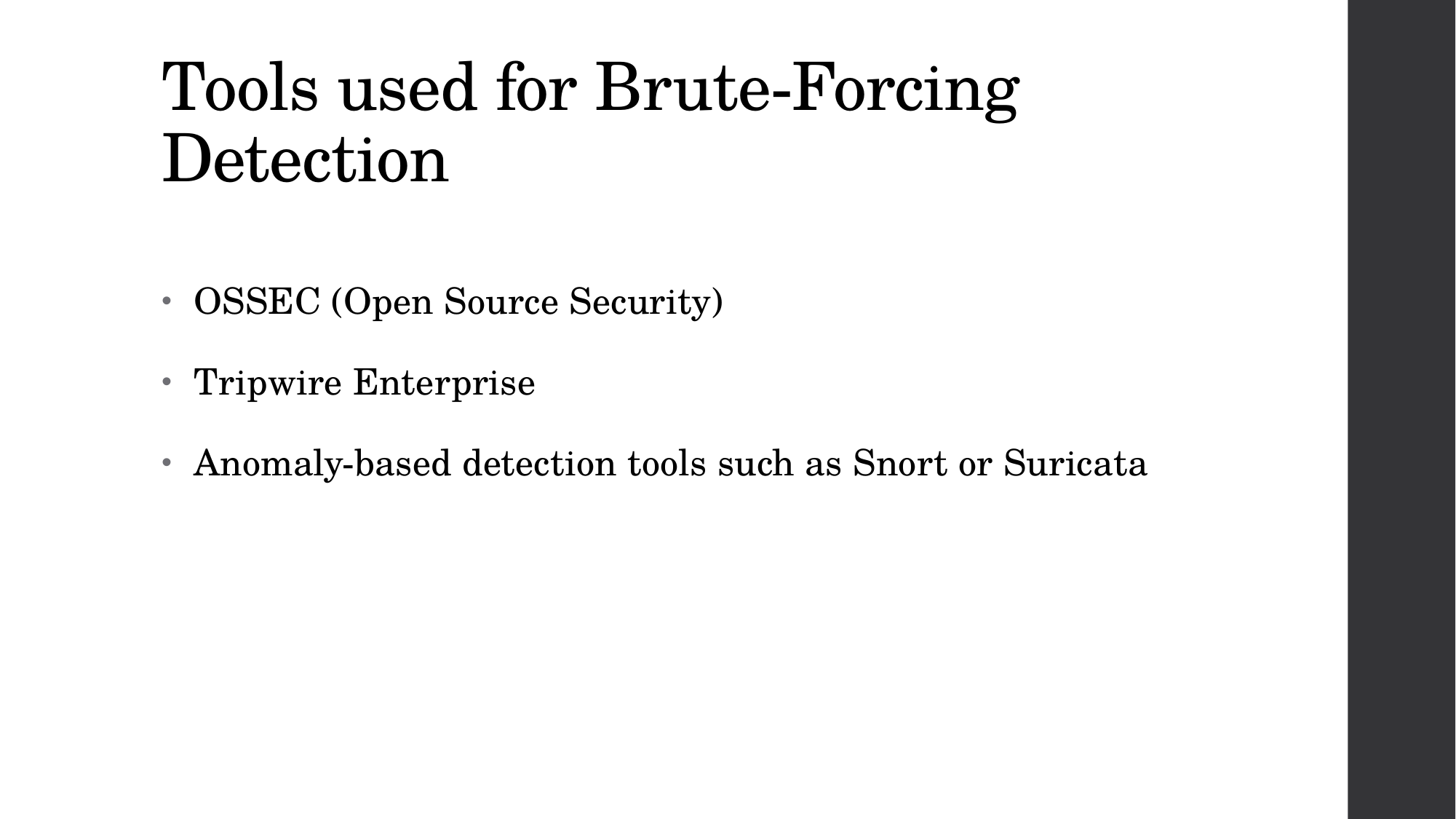

# Tools used for Brute-Forcing Detection

 OSSEC (Open Source Security)
 Tripwire Enterprise
 Anomaly-based detection tools such as Snort or Suricata